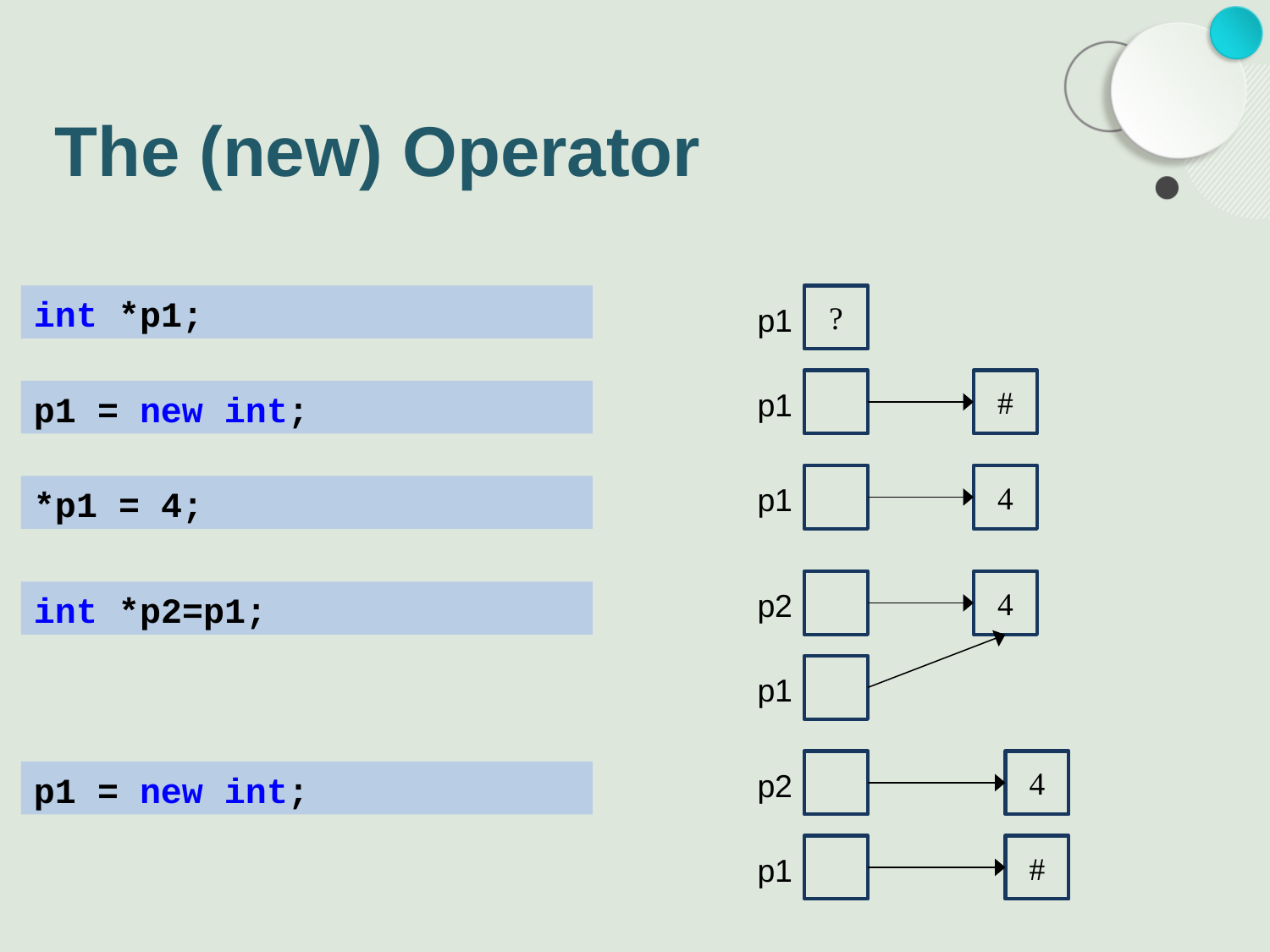

# The (new) Operator
int *p1;
?
p1

#
p1
p1 = new int;

4
p1
*p1 = 4;

4
p2
int *p2=p1;

p1

4
p2
p1 = new int;

#
p1